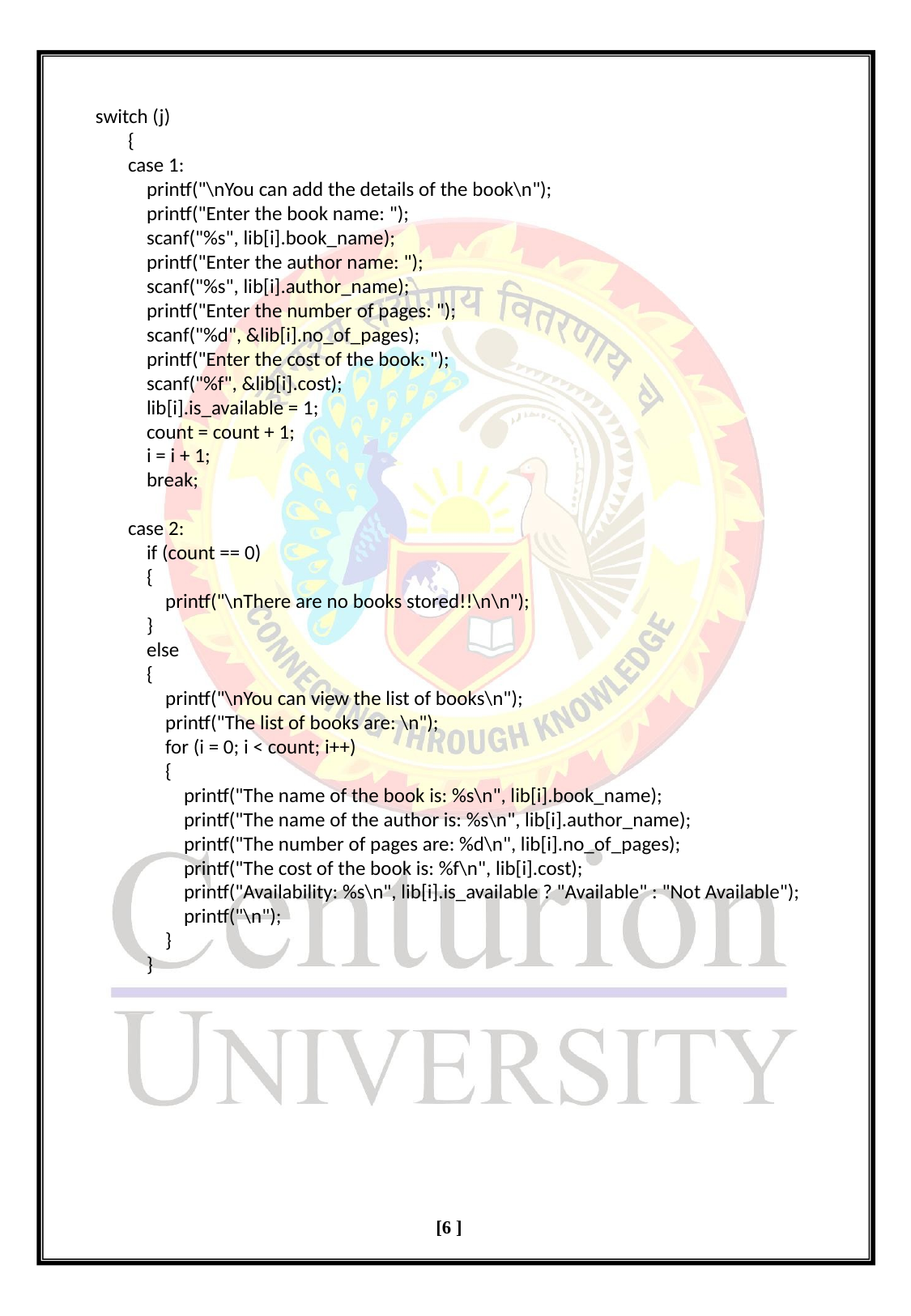

switch (j)
        {
        case 1:
            printf("\nYou can add the details of the book\n");
            printf("Enter the book name: ");
            scanf("%s", lib[i].book_name);
            printf("Enter the author name: ");
            scanf("%s", lib[i].author_name);
            printf("Enter the number of pages: ");
            scanf("%d", &lib[i].no_of_pages);
            printf("Enter the cost of the book: ");
            scanf("%f", &lib[i].cost);
            lib[i].is_available = 1;
            count = count + 1;
            i = i + 1;
            break;

        case 2:
            if (count == 0)
            {
                printf("\nThere are no books stored!!\n\n");
            }
            else
            {
                printf("\nYou can view the list of books\n");
                printf("The list of books are: \n");
                for (i = 0; i < count; i++)
                {
                    printf("The name of the book is: %s\n", lib[i].book_name);
                    printf("The name of the author is: %s\n", lib[i].author_name);
                    printf("The number of pages are: %d\n", lib[i].no_of_pages);
                    printf("The cost of the book is: %f\n", lib[i].cost);
                    printf("Availability: %s\n", lib[i].is_available ? "Available" : "Not Available");
                    printf("\n");
                }
            }
[6 ]